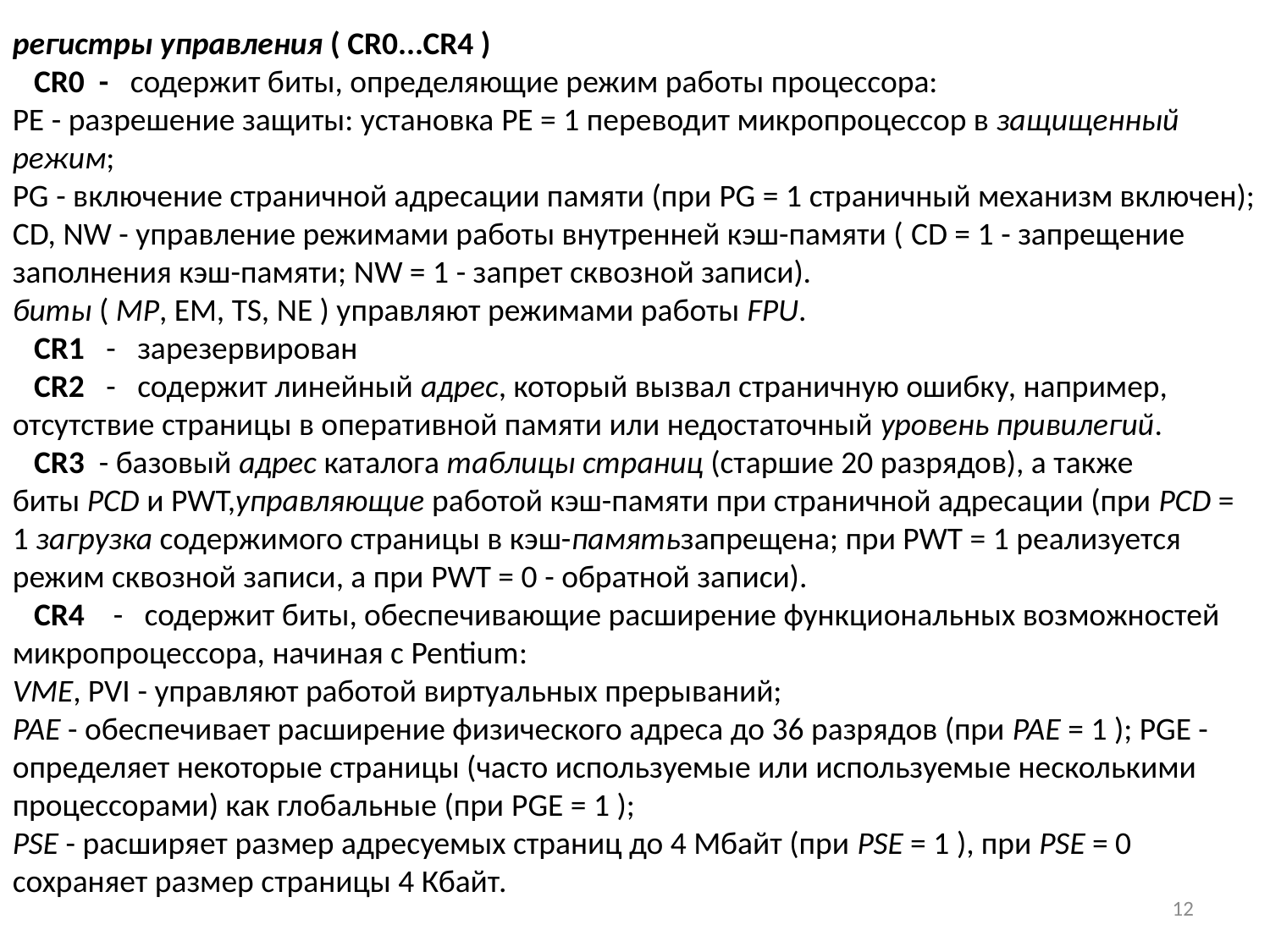

регистры управления ( CR0...CR4 )
   CR0  -   содержит биты, определяющие режим работы процессора:
PE - разрешение защиты: установка PE = 1 переводит микропроцессор в защищенный режим;
PG - включение страничной адресации памяти (при PG = 1 страничный механизм включен);
CD, NW - управление режимами работы внутренней кэш-памяти ( CD = 1 - запрещение заполнения кэш-памяти; NW = 1 - запрет сквозной записи).
биты ( MP, EM, TS, NE ) управляют режимами работы FPU.
   CR1   -   зарезервирован
   CR2   -   содержит линейный адрес, который вызвал страничную ошибку, например, отсутствие страницы в оперативной памяти или недостаточный уровень привилегий.
   CR3  - базовый адрес каталога таблицы страниц (старшие 20 разрядов), а также биты PCD и PWT,управляющие работой кэш-памяти при страничной адресации (при PCD = 1 загрузка содержимого страницы в кэш-памятьзапрещена; при PWT = 1 реализуется режим сквозной записи, а при PWT = 0 - обратной записи).
   CR4    -   содержит биты, обеспечивающие расширение функциональных возможностей микропроцессора, начиная с Pentium:
VME, PVI - управляют работой виртуальных прерываний;
PAE - обеспечивает расширение физического адреса до 36 разрядов (при PAE = 1 ); PGE - определяет некоторые страницы (часто используемые или используемые несколькими процессорами) как глобальные (при PGE = 1 );
PSE - расширяет размер адресуемых страниц до 4 Мбайт (при PSE = 1 ), при PSE = 0 сохраняет размер страницы 4 Кбайт.
12